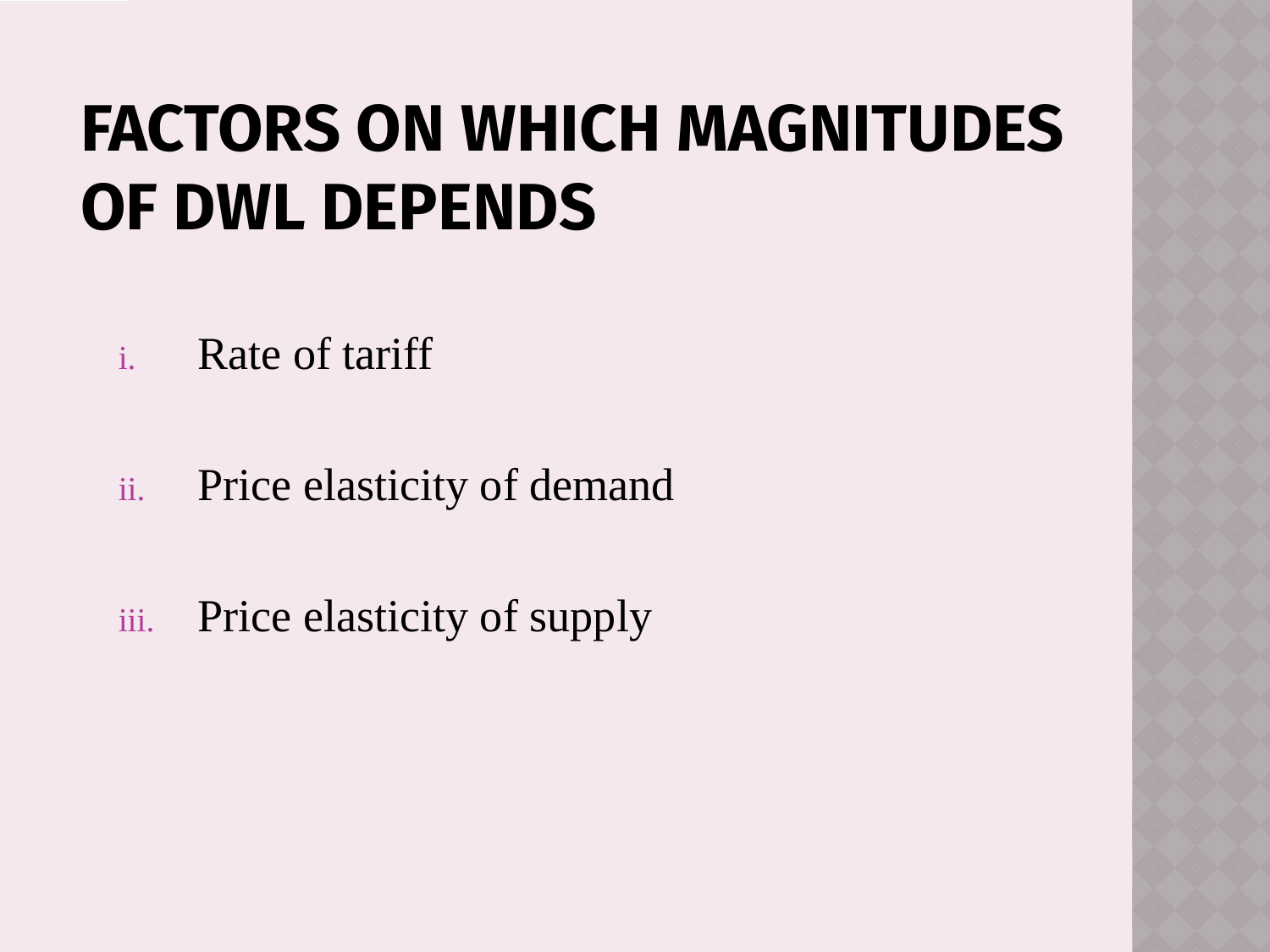

# Factors on which magnitudes of DWL depends
Rate of tariff

Price elasticity of demand

Price elasticity of supply